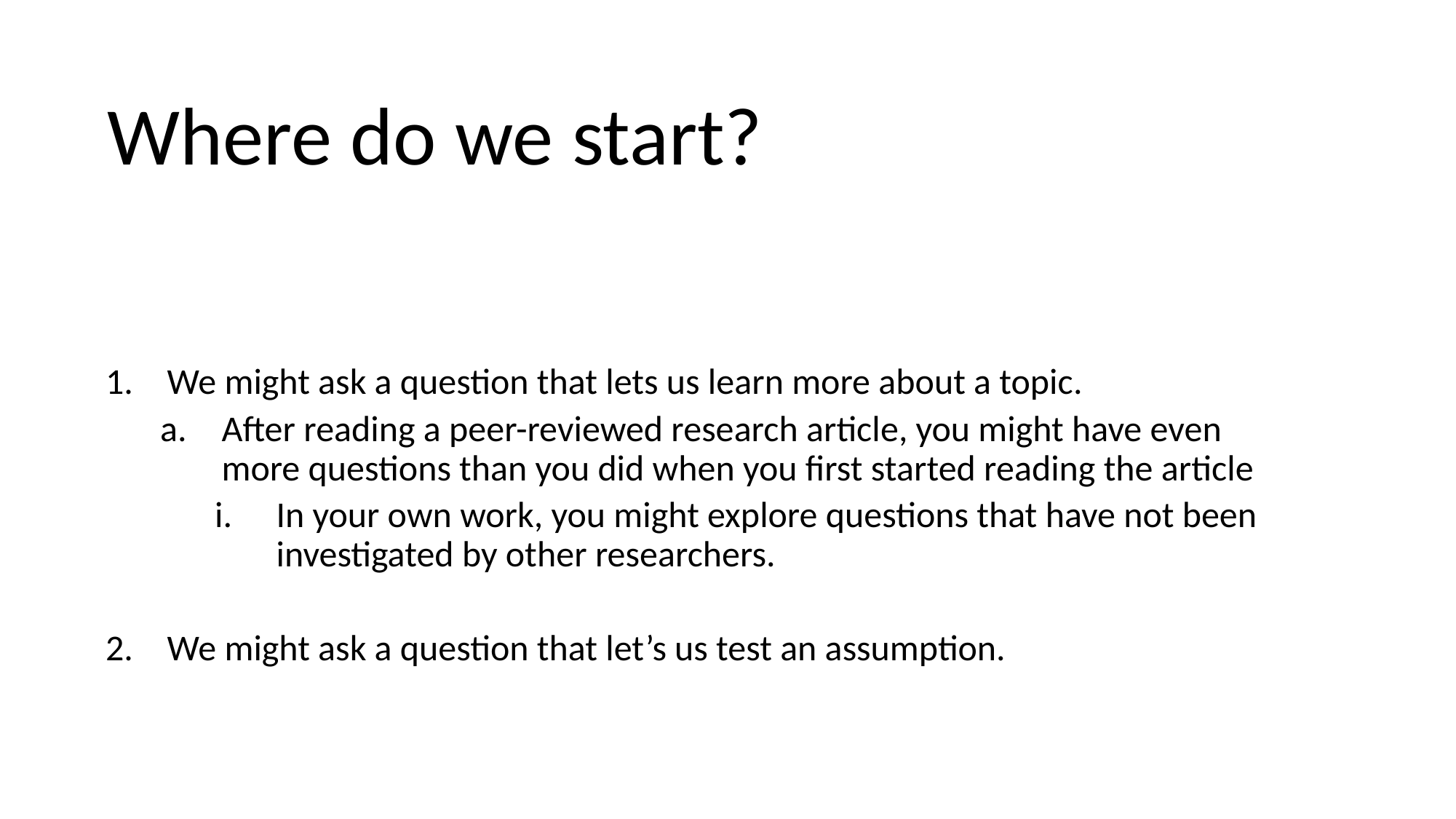

# Where do we start?
We might ask a question that lets us learn more about a topic.
After reading a peer-reviewed research article, you might have even more questions than you did when you first started reading the article
In your own work, you might explore questions that have not been investigated by other researchers.
We might ask a question that let’s us test an assumption.